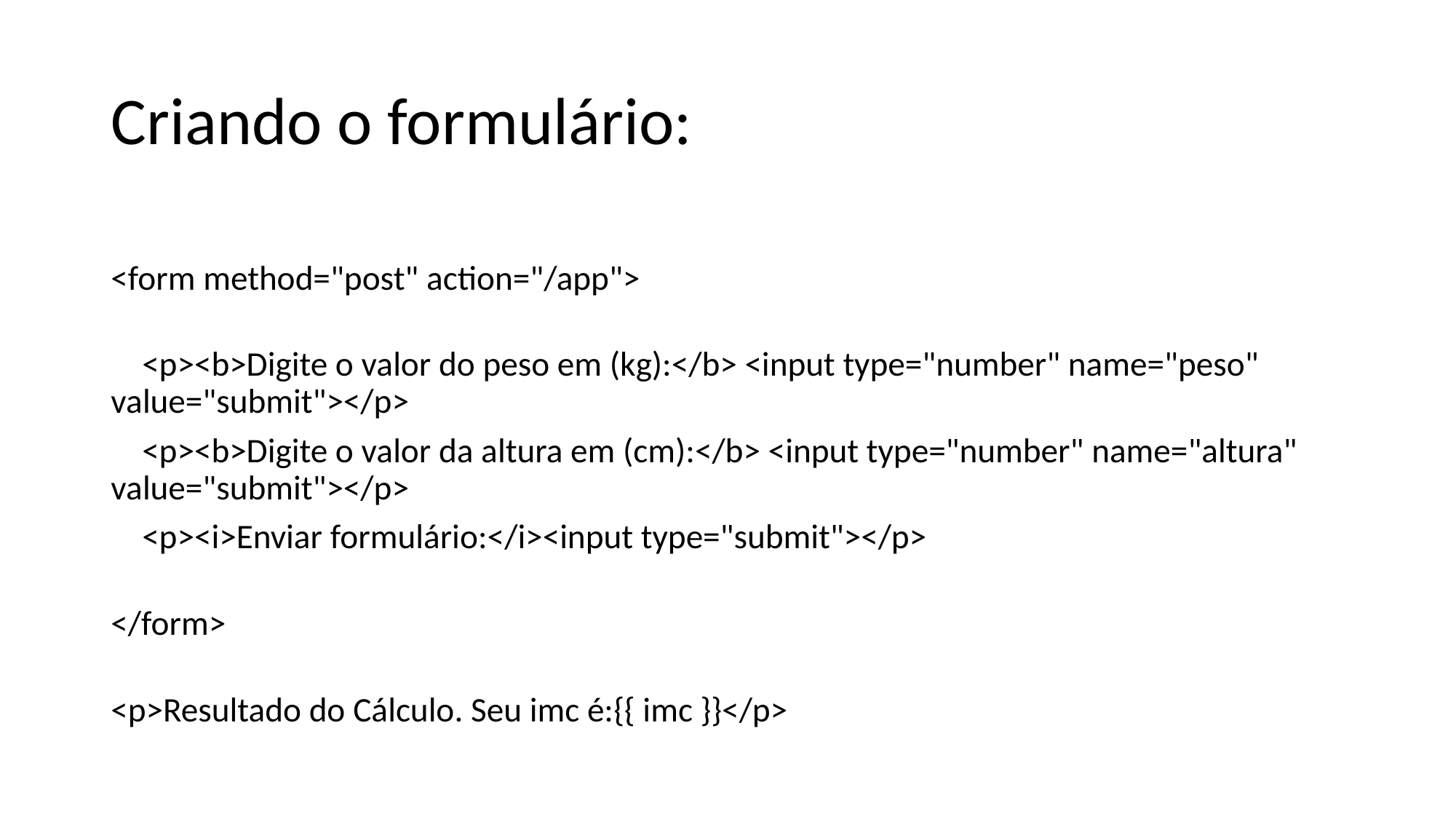

# Criando o formulário:
<form method="post" action="/app">
    <p><b>Digite o valor do peso em (kg):</b> <input type="number" name="peso" value="submit"></p>
    <p><b>Digite o valor da altura em (cm):</b> <input type="number" name="altura" value="submit"></p>
    <p><i>Enviar formulário:</i><input type="submit"></p>
</form>
<p>Resultado do Cálculo. Seu imc é:{{ imc }}</p>